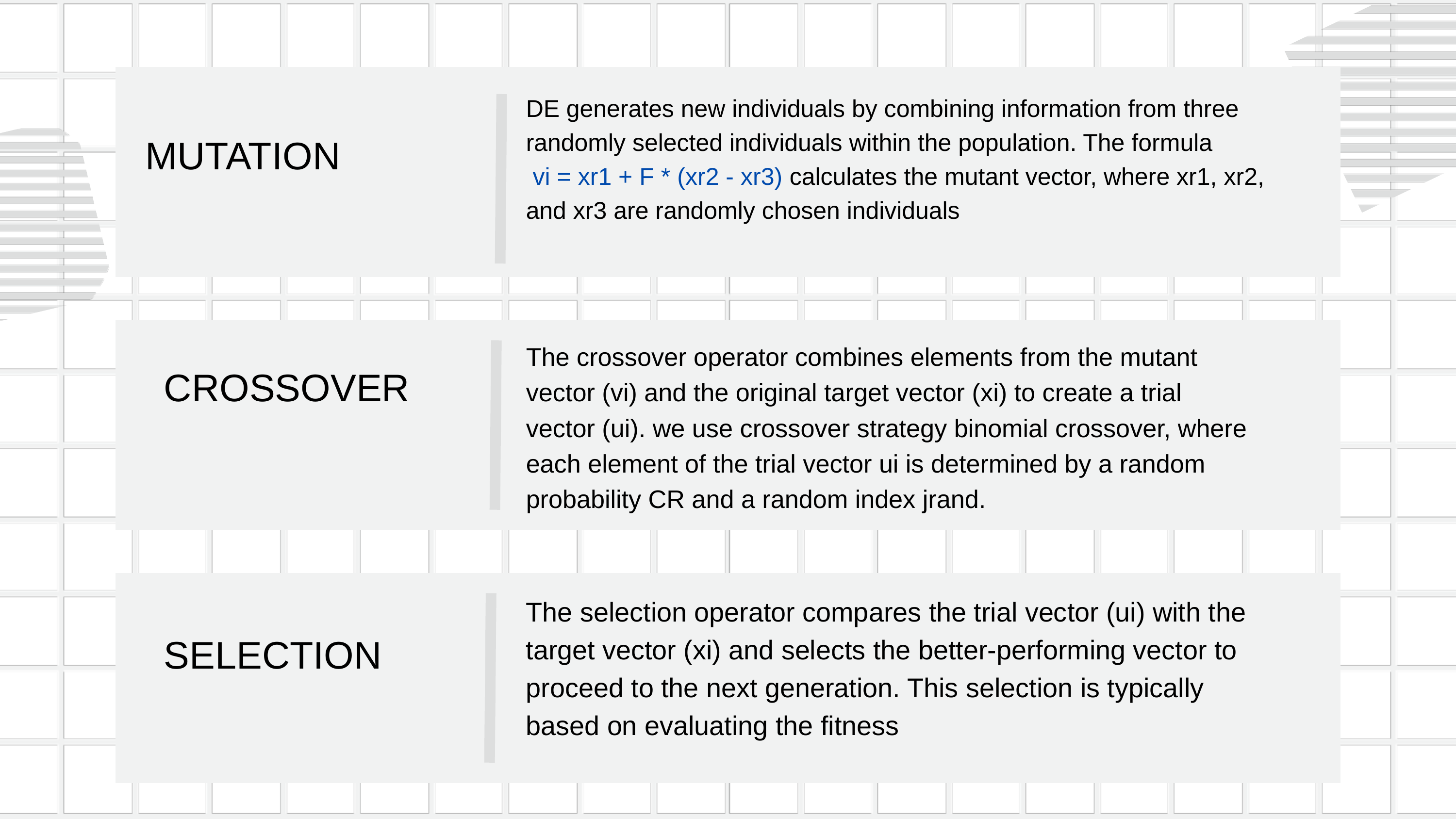

DE generates new individuals by combining information from three randomly selected individuals within the population. The formula
 vi = xr1 + F * (xr2 - xr3) calculates the mutant vector, where xr1, xr2, and xr3 are randomly chosen individuals

MUTATION

The crossover operator combines elements from the mutant vector (vi) and the original target vector (xi) to create a trial vector (ui). we use crossover strategy binomial crossover, where each element of the trial vector ui is determined by a random probability CR and a random index jrand.

CROSSOVER

The selection operator compares the trial vector (ui) with the target vector (xi) and selects the better-performing vector to proceed to the next generation. This selection is typically based on evaluating the fitness

SELECTION